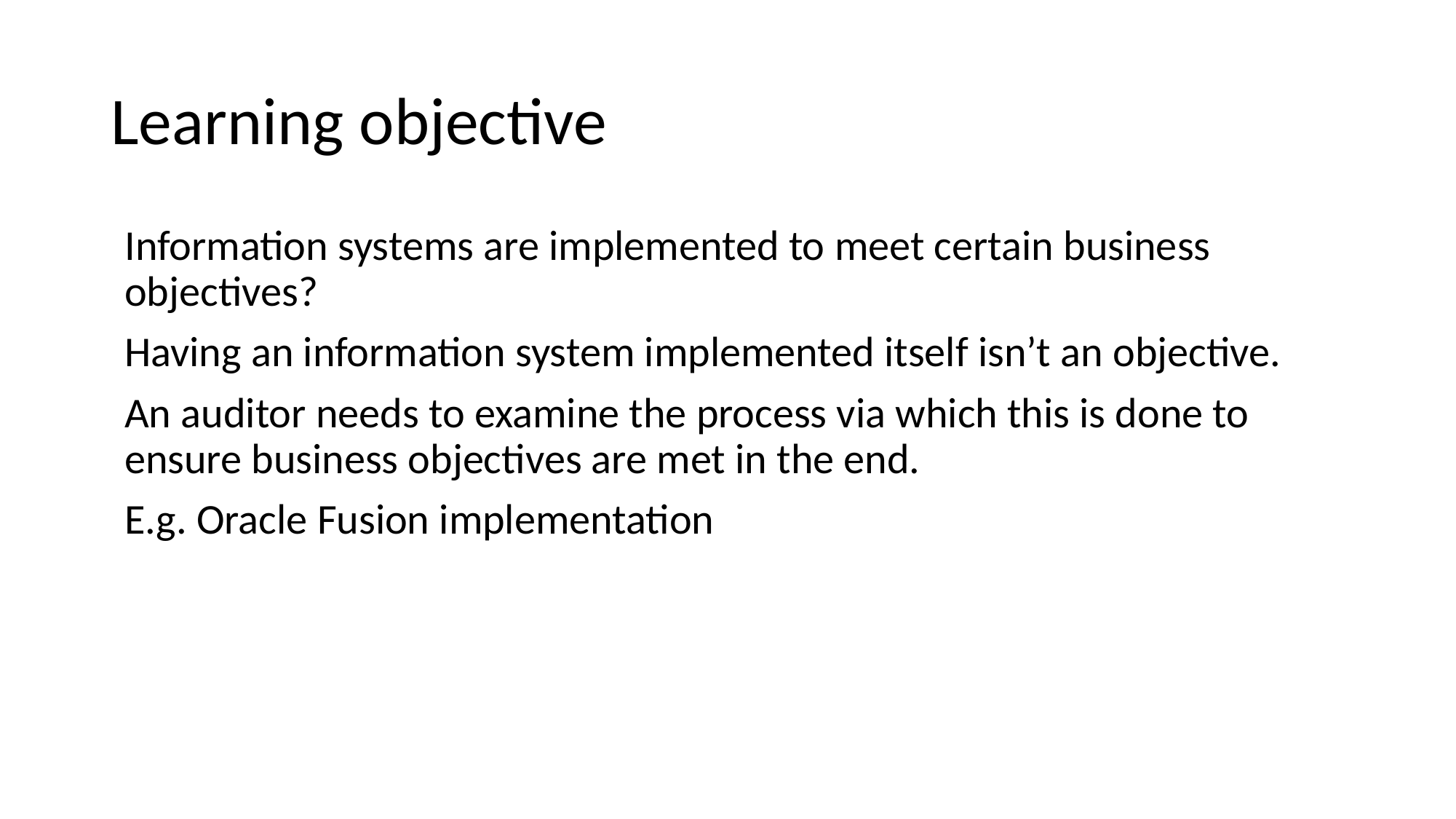

# Learning objective
Information systems are implemented to meet certain business objectives?
Having an information system implemented itself isn’t an objective.
An auditor needs to examine the process via which this is done to ensure business objectives are met in the end.
E.g. Oracle Fusion implementation